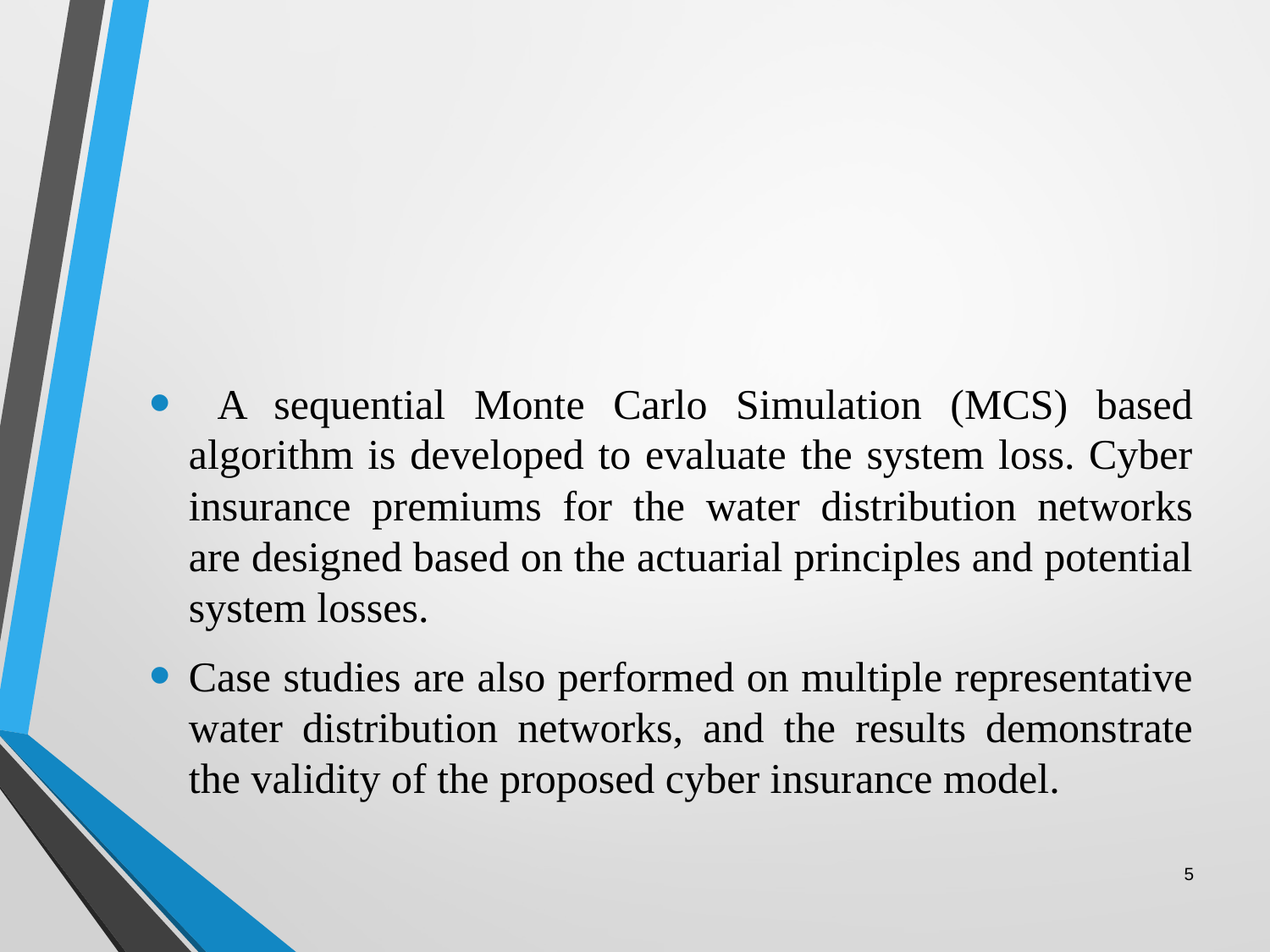

A sequential Monte Carlo Simulation (MCS) based algorithm is developed to evaluate the system loss. Cyber insurance premiums for the water distribution networks are designed based on the actuarial principles and potential system losses.
Case studies are also performed on multiple representative water distribution networks, and the results demonstrate the validity of the proposed cyber insurance model.

5